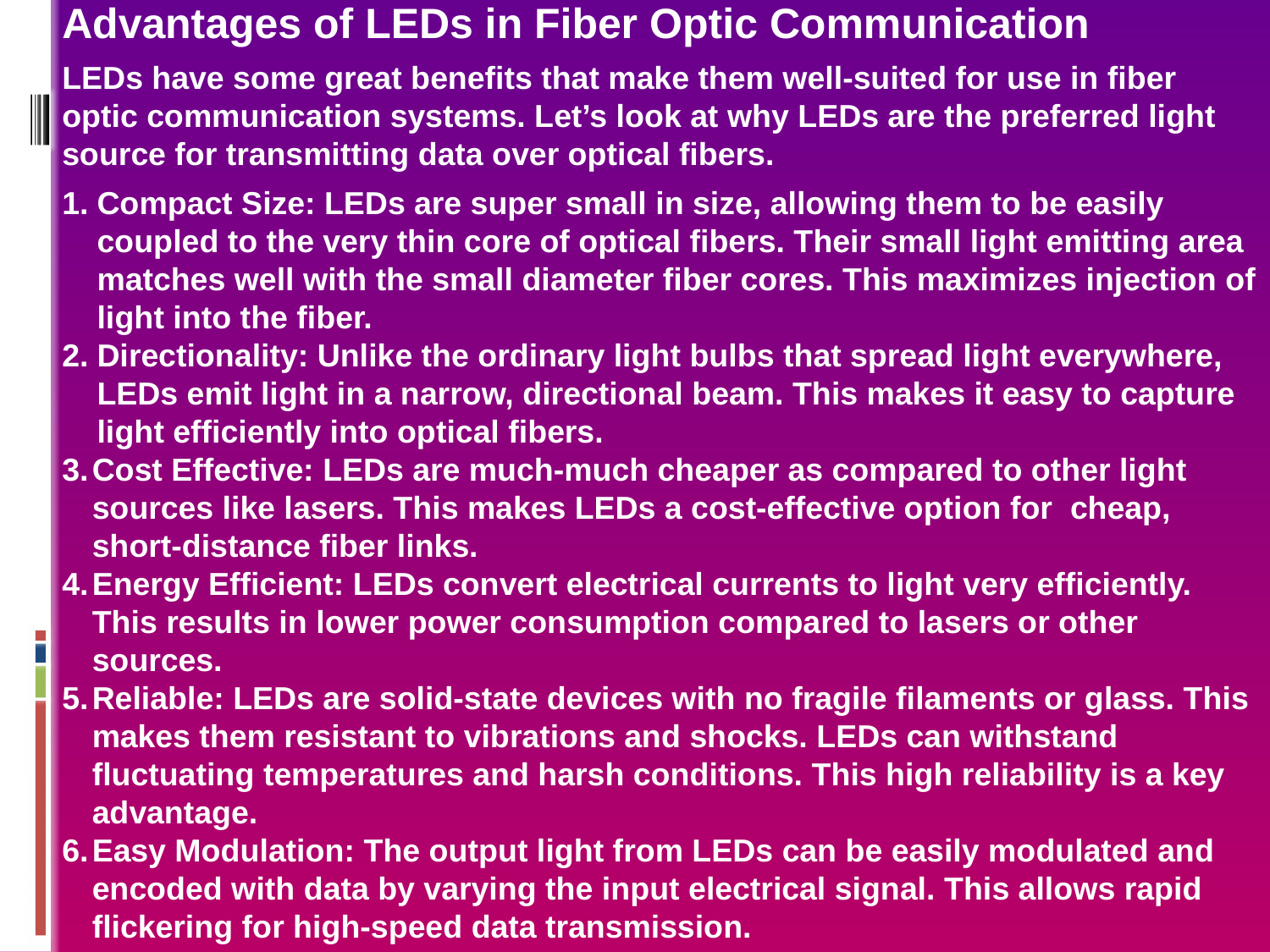

Advantages of LEDs in Fiber Optic Communication
LEDs have some great benefits that make them well-suited for use in fiber optic communication systems. Let’s look at why LEDs are the preferred light source for transmitting data over optical fibers.
Compact Size: LEDs are super small in size, allowing them to be easily coupled to the very thin core of optical fibers. Their small light emitting area matches well with the small diameter fiber cores. This maximizes injection of light into the fiber.
Directionality: Unlike the ordinary light bulbs that spread light everywhere, LEDs emit light in a narrow, directional beam. This makes it easy to capture light efficiently into optical fibers.
Cost Effective: LEDs are much-much cheaper as compared to other light sources like lasers. This makes LEDs a cost-effective option for  cheap, short-distance fiber links.
Energy Efficient: LEDs convert electrical currents to light very efficiently. This results in lower power consumption compared to lasers or other sources.
Reliable: LEDs are solid-state devices with no fragile filaments or glass. This makes them resistant to vibrations and shocks. LEDs can withstand fluctuating temperatures and harsh conditions. This high reliability is a key advantage.
Easy Modulation: The output light from LEDs can be easily modulated and encoded with data by varying the input electrical signal. This allows rapid flickering for high-speed data transmission.